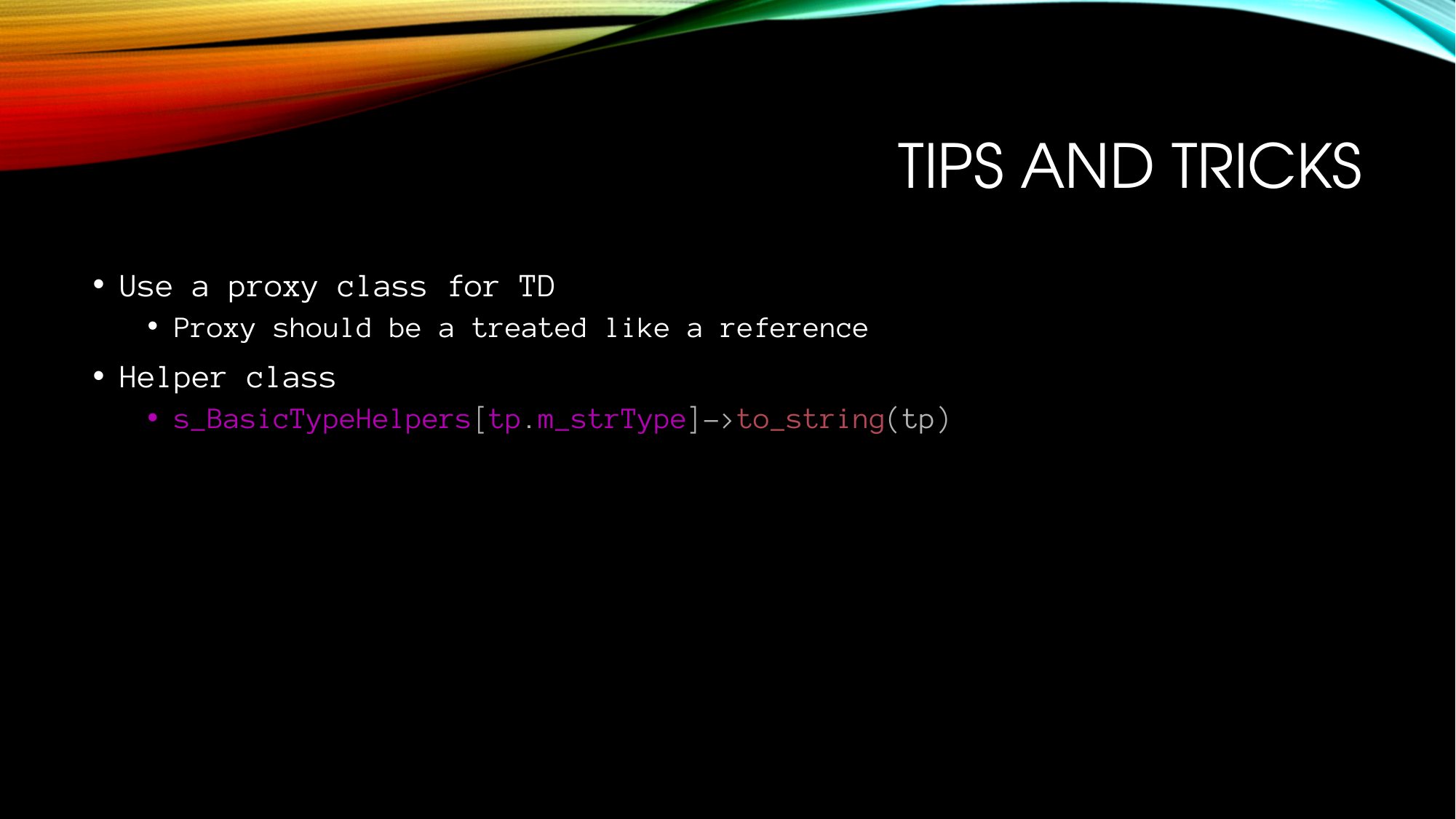

# Tips And tricks
Use a proxy class for TD
Proxy should be a treated like a reference
Helper class
s_BasicTypeHelpers[tp.m_strType]->to_string(tp)